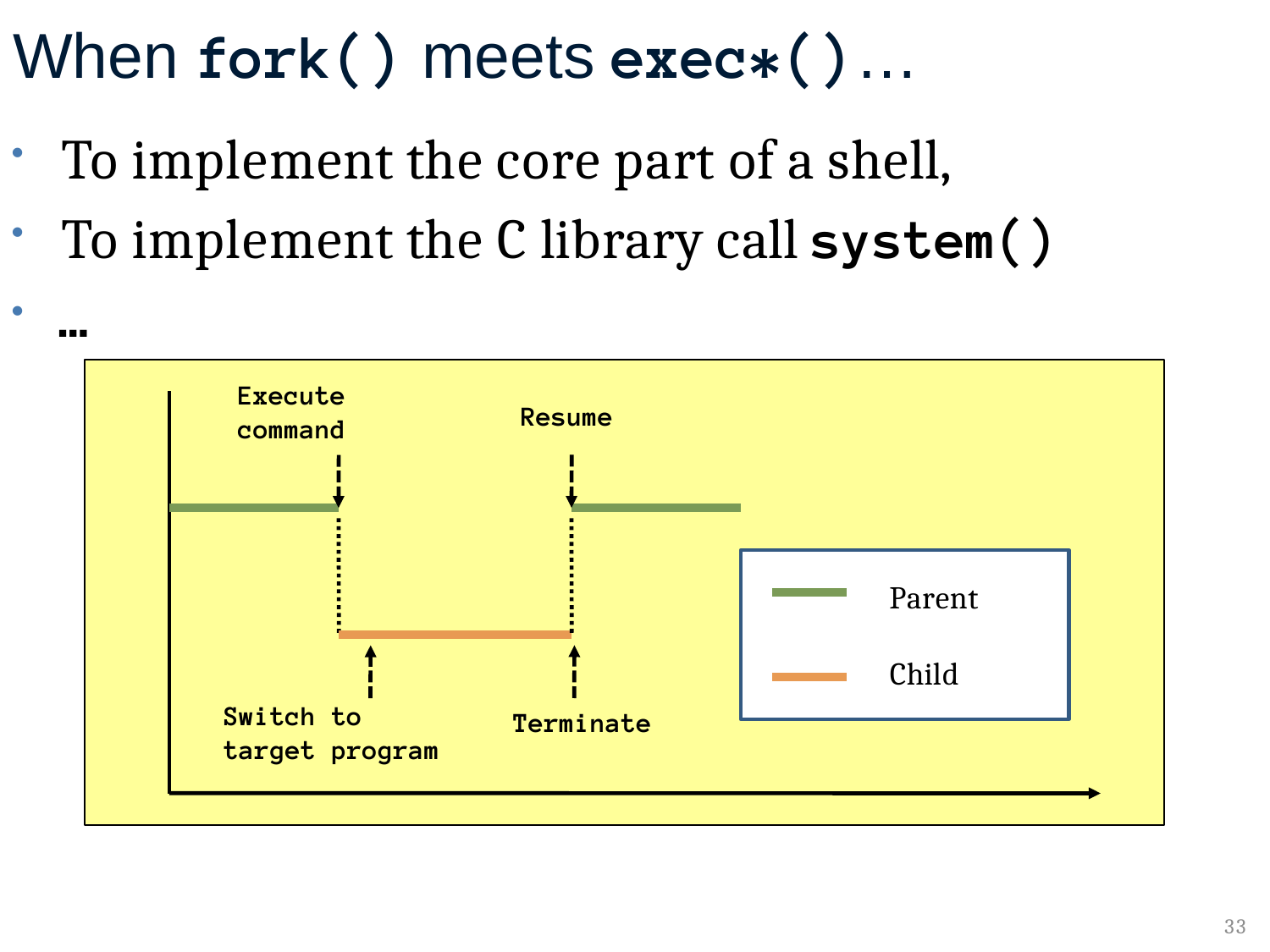

# When fork() meets exec*()…
To implement the core part of a shell,
To implement the C library call system()
…

Execute
command
Resume

Parent
Child
Switch to target program
Terminate
33